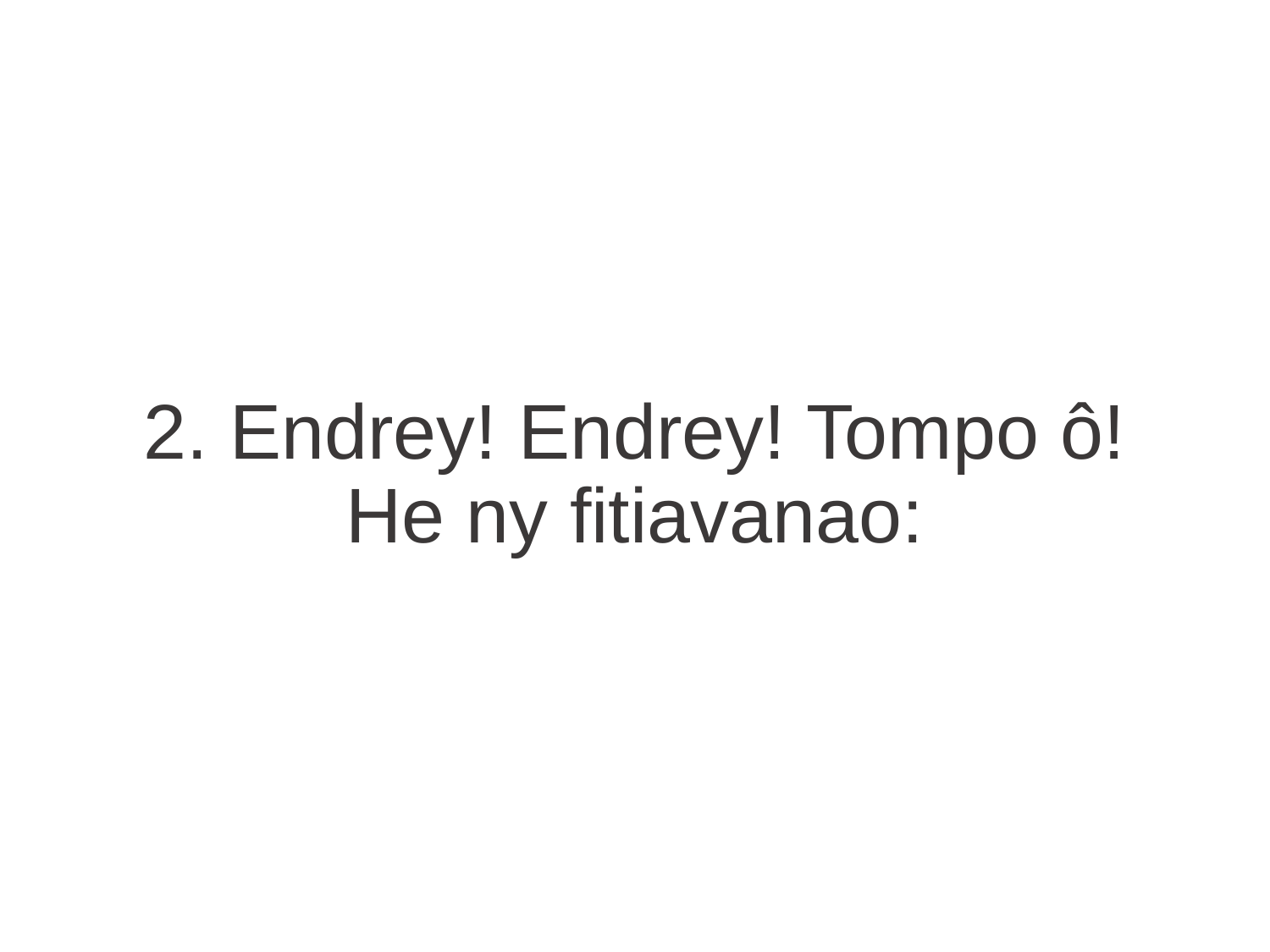

2. Endrey! Endrey! Tompo ô!
He ny fitiavanao: